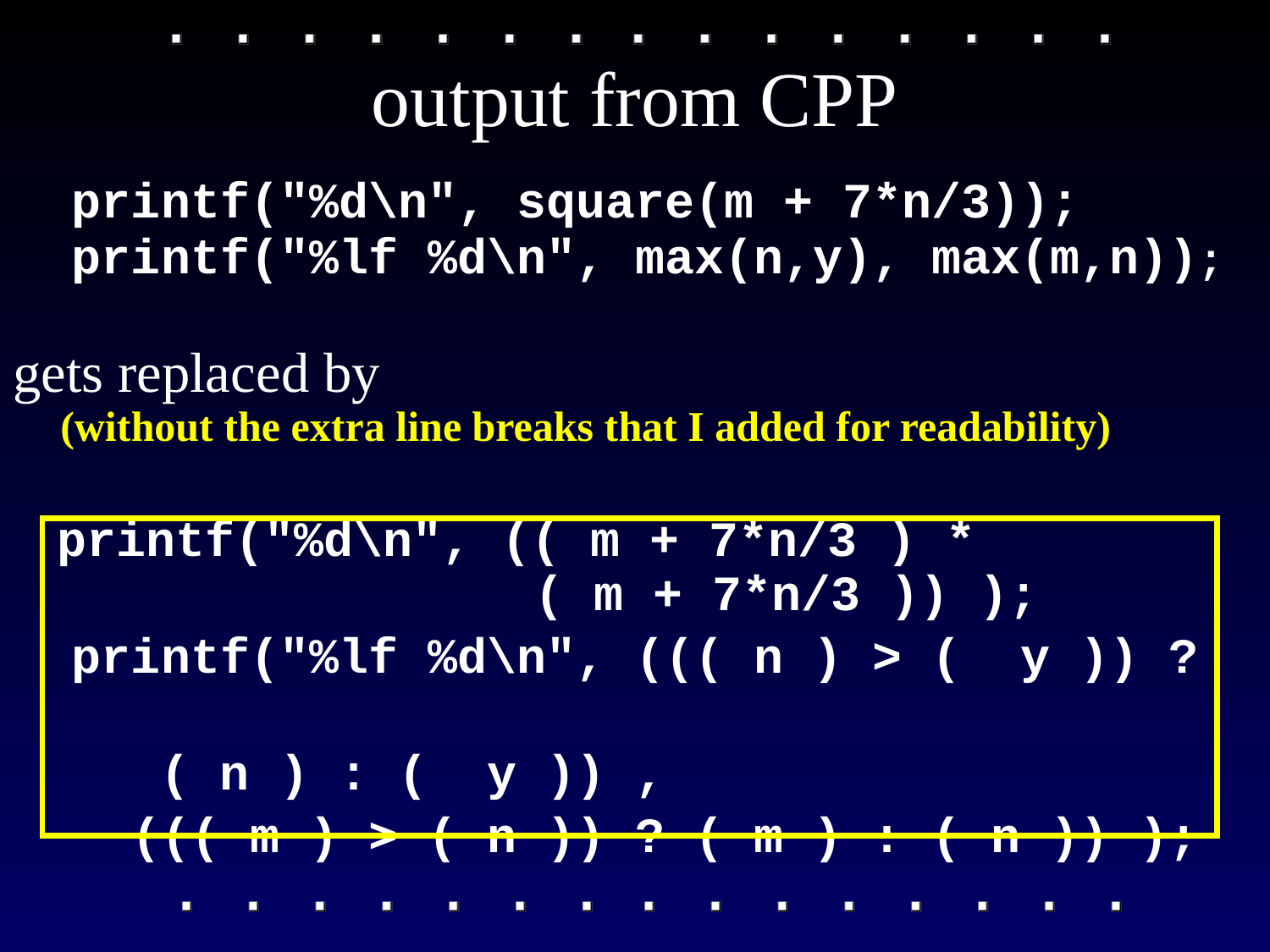

# output from CPP
  printf("%d\n", square(m + 7*n/3));
  printf("%lf %d\n", max(n,y), max(m,n));

gets replaced by
(without the extra line breaks that I added for readability)

  printf("%d\n", (( m + 7*n/3 ) *
                ( m + 7*n/3 )) );
  printf("%lf %d\n", ((( n ) > (  y )) ?
     ( n ) : (  y )) ,
    ((( m ) > ( n )) ? ( m ) : ( n )) );